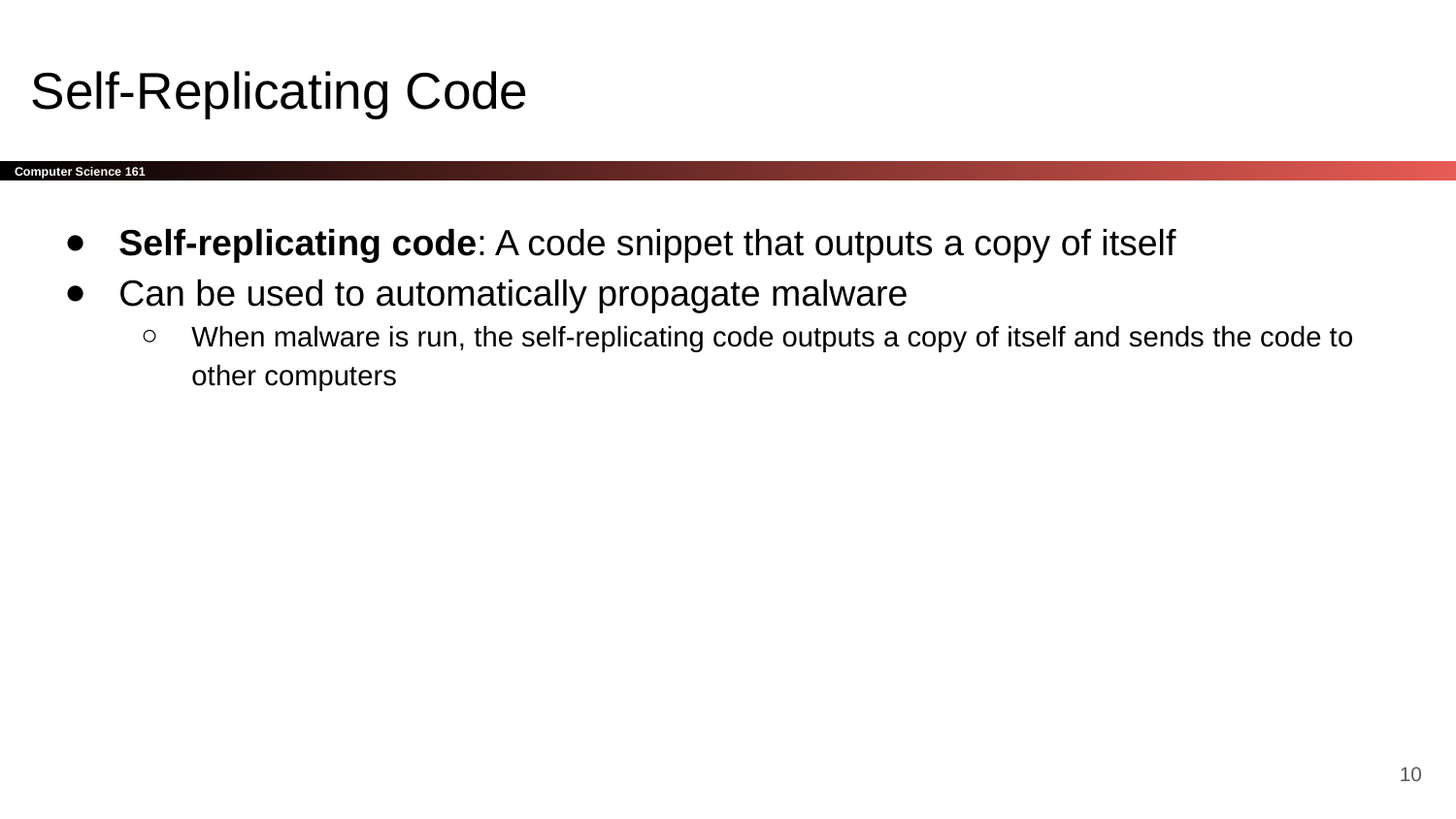

# Self-Replicating Code
Self-replicating code: A code snippet that outputs a copy of itself
Can be used to automatically propagate malware
When malware is run, the self-replicating code outputs a copy of itself and sends the code to other computers
10